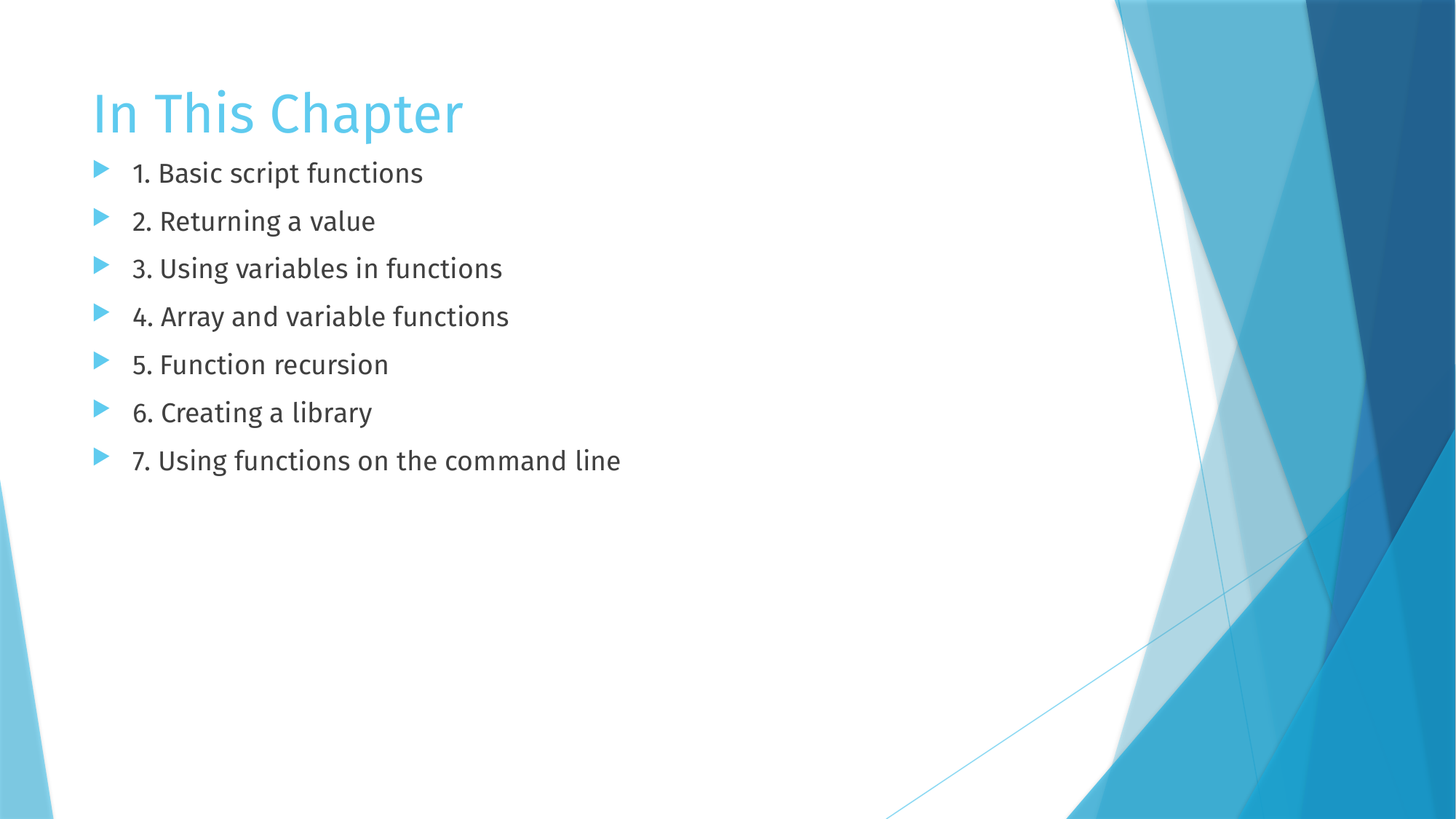

# In This Chapter
1. Basic script functions
2. Returning a value
3. Using variables in functions
4. Array and variable functions
5. Function recursion
6. Creating a library
7. Using functions on the command line